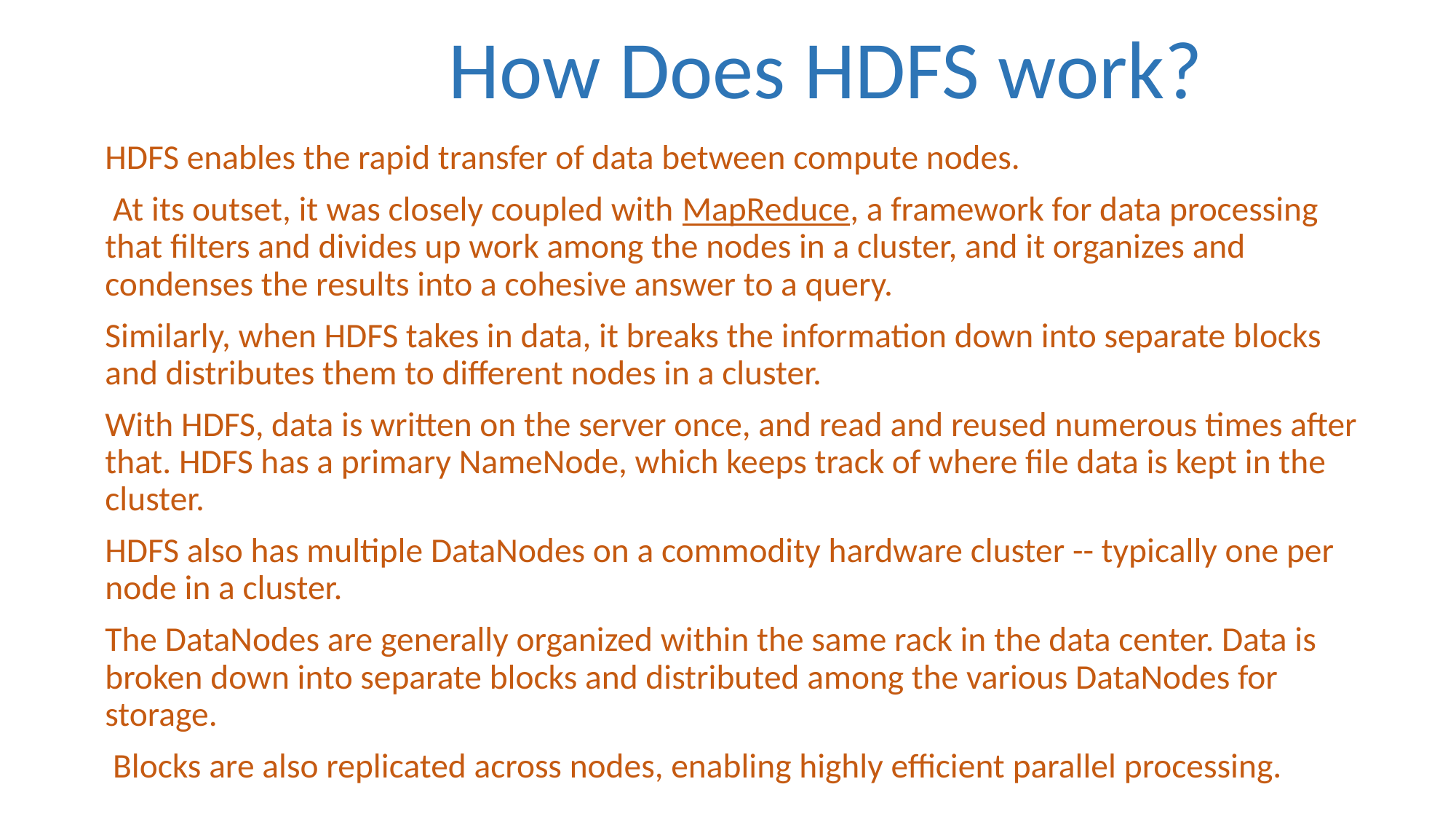

# How Does HDFS work?
HDFS enables the rapid transfer of data between compute nodes.
 At its outset, it was closely coupled with MapReduce, a framework for data processing that filters and divides up work among the nodes in a cluster, and it organizes and condenses the results into a cohesive answer to a query.
Similarly, when HDFS takes in data, it breaks the information down into separate blocks and distributes them to different nodes in a cluster.
With HDFS, data is written on the server once, and read and reused numerous times after that. HDFS has a primary NameNode, which keeps track of where file data is kept in the cluster.
HDFS also has multiple DataNodes on a commodity hardware cluster -- typically one per node in a cluster.
The DataNodes are generally organized within the same rack in the data center. Data is broken down into separate blocks and distributed among the various DataNodes for storage.
 Blocks are also replicated across nodes, enabling highly efficient parallel processing.